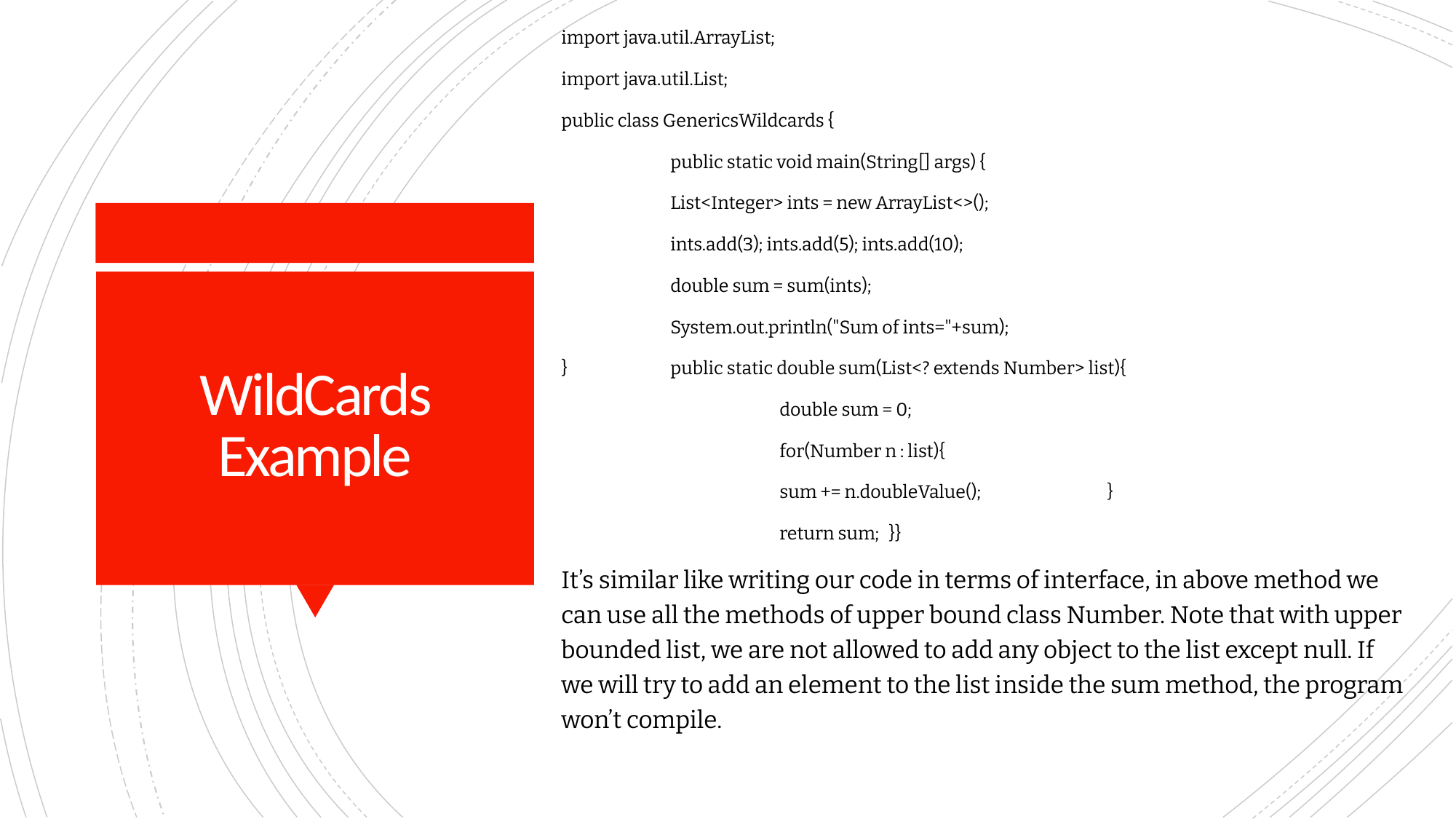

import java.util.ArrayList;
import java.util.List;
public class GenericsWildcards {
	public static void main(String[] args) {
	List<Integer> ints = new ArrayList<>();
	ints.add(3); ints.add(5); ints.add(10);
	double sum = sum(ints);
	System.out.println("Sum of ints="+sum);
}	public static double sum(List<? extends Number> list){
		double sum = 0;
		for(Number n : list){
		sum += n.doubleValue();		}
		return sum;	}}
It’s similar like writing our code in terms of interface, in above method we can use all the methods of upper bound class Number. Note that with upper bounded list, we are not allowed to add any object to the list except null. If we will try to add an element to the list inside the sum method, the program won’t compile.

# WildCards Example